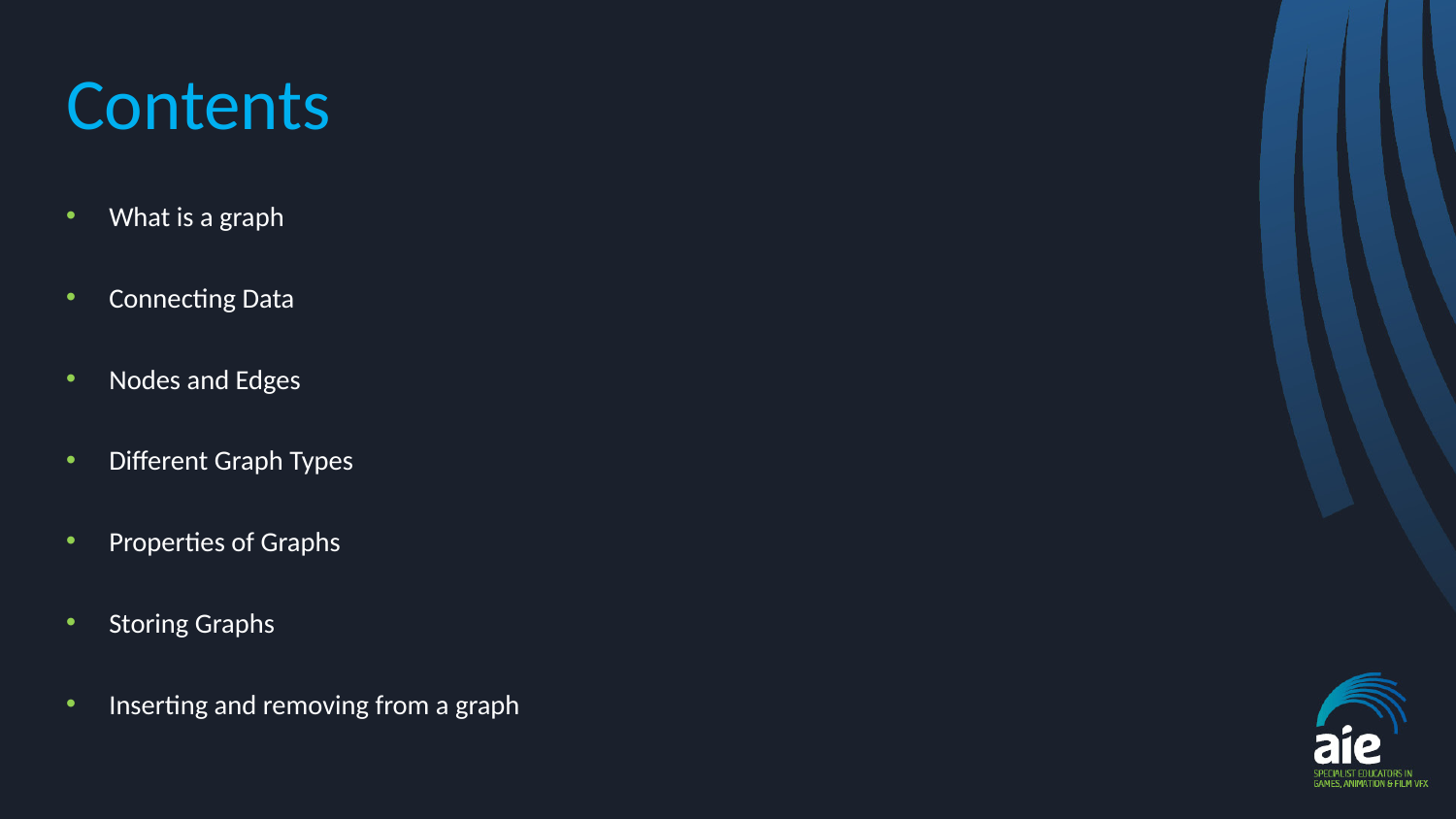

# Contents
What is a graph

Connecting Data

Nodes and Edges

Different Graph Types

Properties of Graphs

Storing Graphs

Inserting and removing from a graph